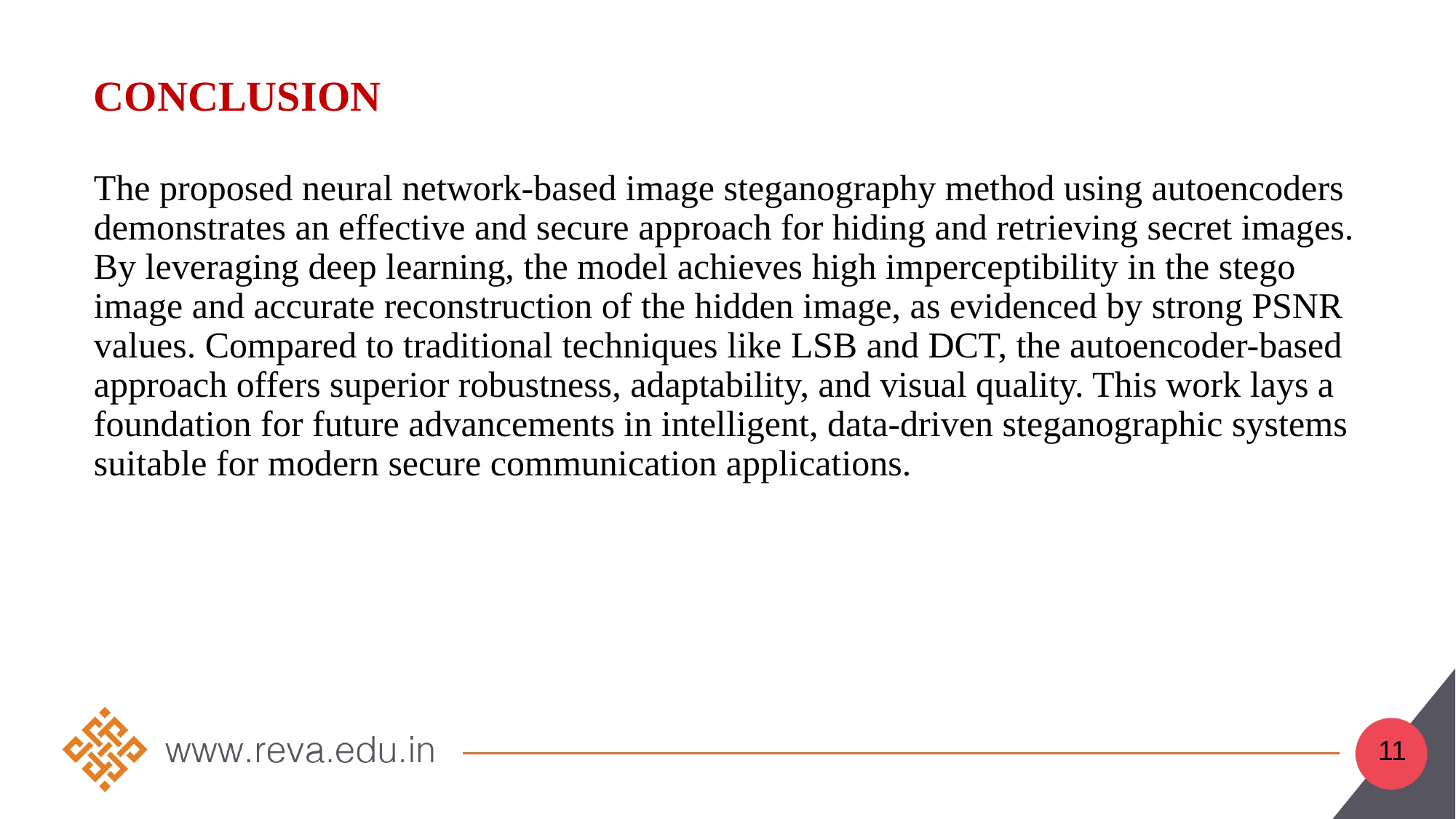

# CONCLUSION
The proposed neural network-based image steganography method using autoencoders demonstrates an effective and secure approach for hiding and retrieving secret images. By leveraging deep learning, the model achieves high imperceptibility in the stego image and accurate reconstruction of the hidden image, as evidenced by strong PSNR values. Compared to traditional techniques like LSB and DCT, the autoencoder-based approach offers superior robustness, adaptability, and visual quality. This work lays a foundation for future advancements in intelligent, data-driven steganographic systems suitable for modern secure communication applications.
11